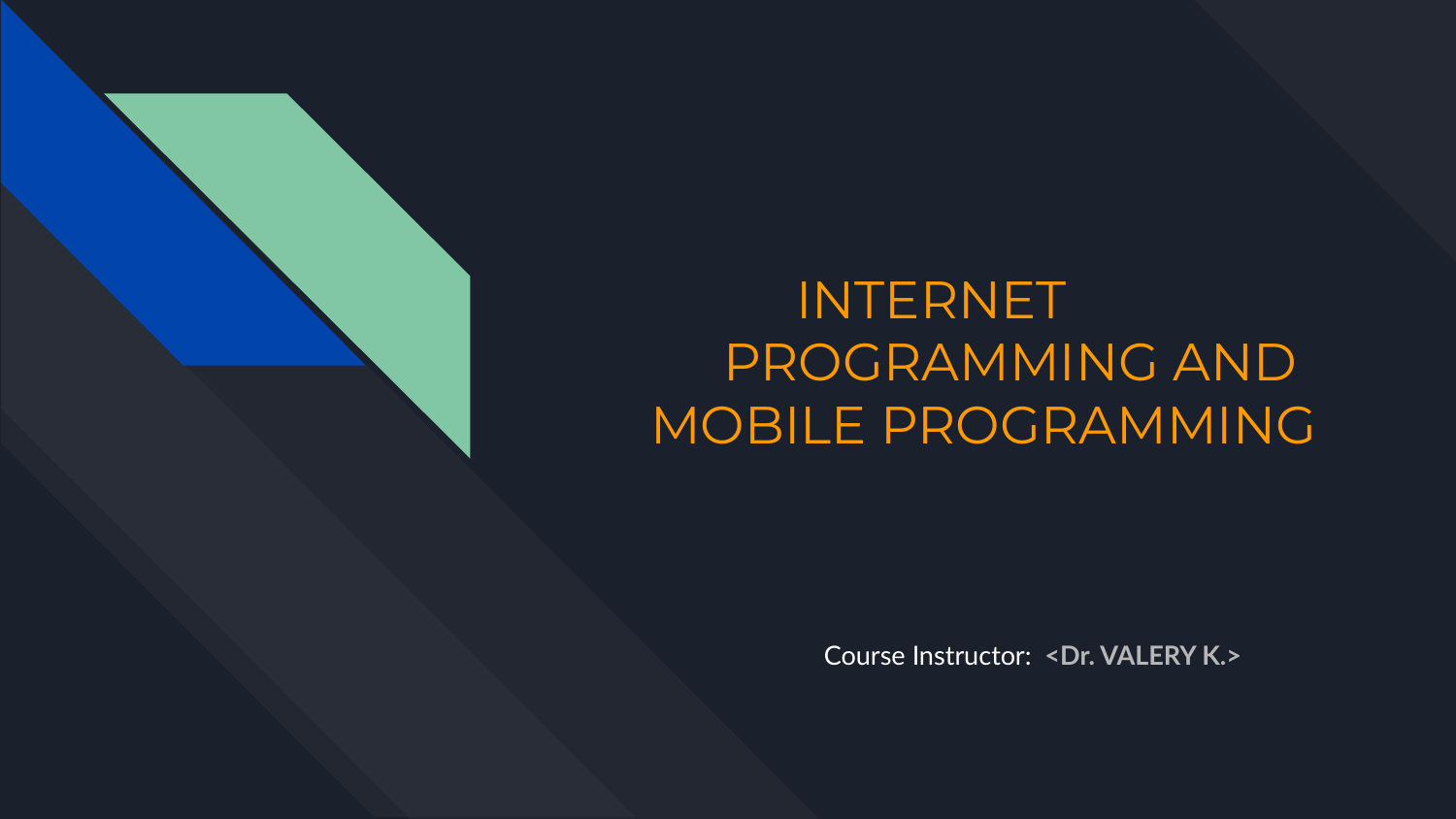

# INTERNET
PROGRAMMING AND
MOBILE PROGRAMMING
Course Instructor:  <Dr. VALERY K.>